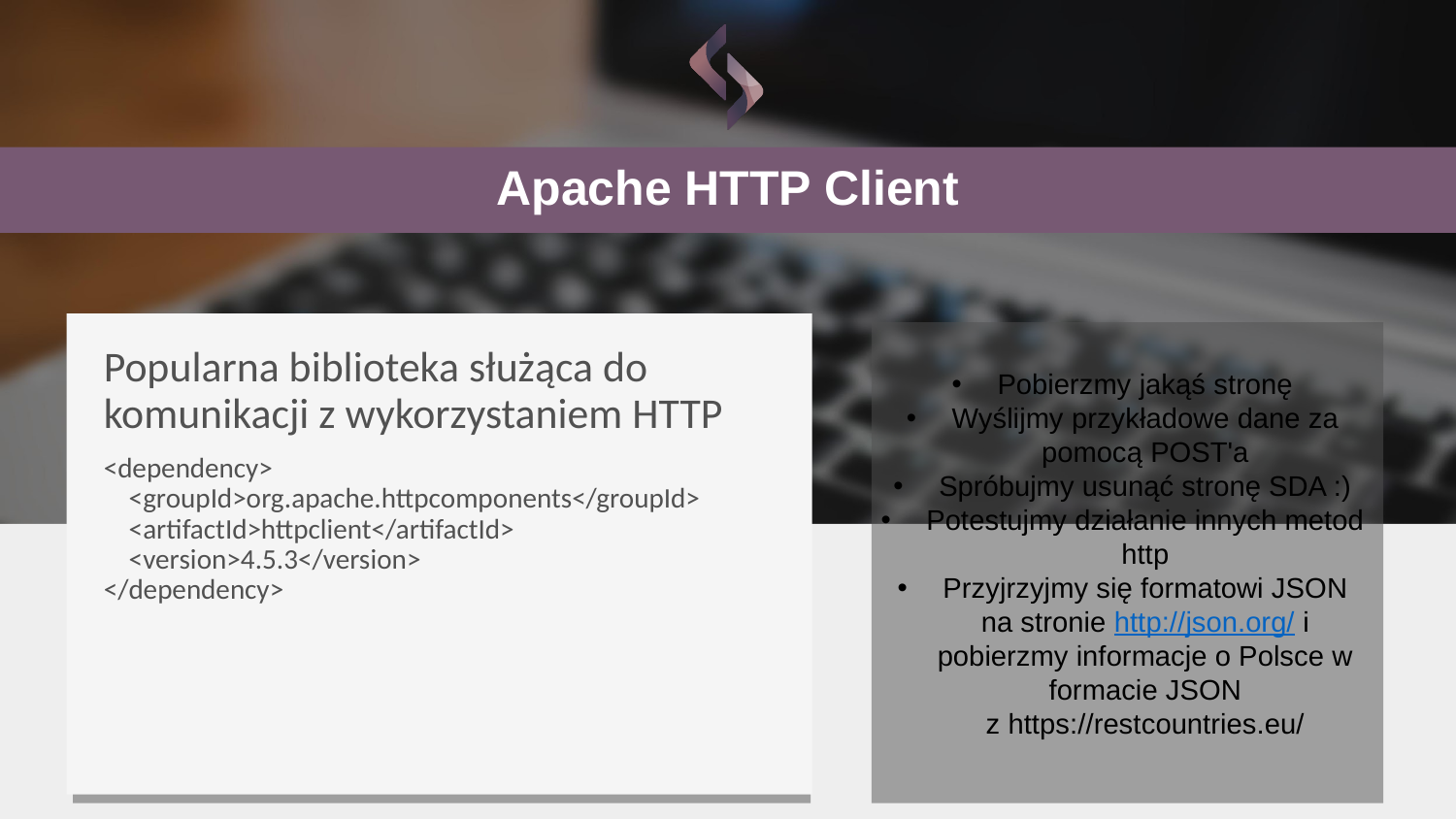

# Apache HTTP Client

Popularna biblioteka służąca do komunikacji z wykorzystaniem HTTP
<dependency>
    <groupId>org.apache.httpcomponents</groupId>
    <artifactId>httpclient</artifactId>
    <version>4.5.3</version>
</dependency>

Pobierzmy jakąś stronę
Wyślijmy przykładowe dane za pomocą POST'a
Spróbujmy usunąć stronę SDA :)
Potestujmy działanie innych metod http
Przyjrzyjmy się formatowi JSON na stronie http://json.org/ i pobierzmy informacje o Polsce w formacie JSON z https://restcountries.eu/